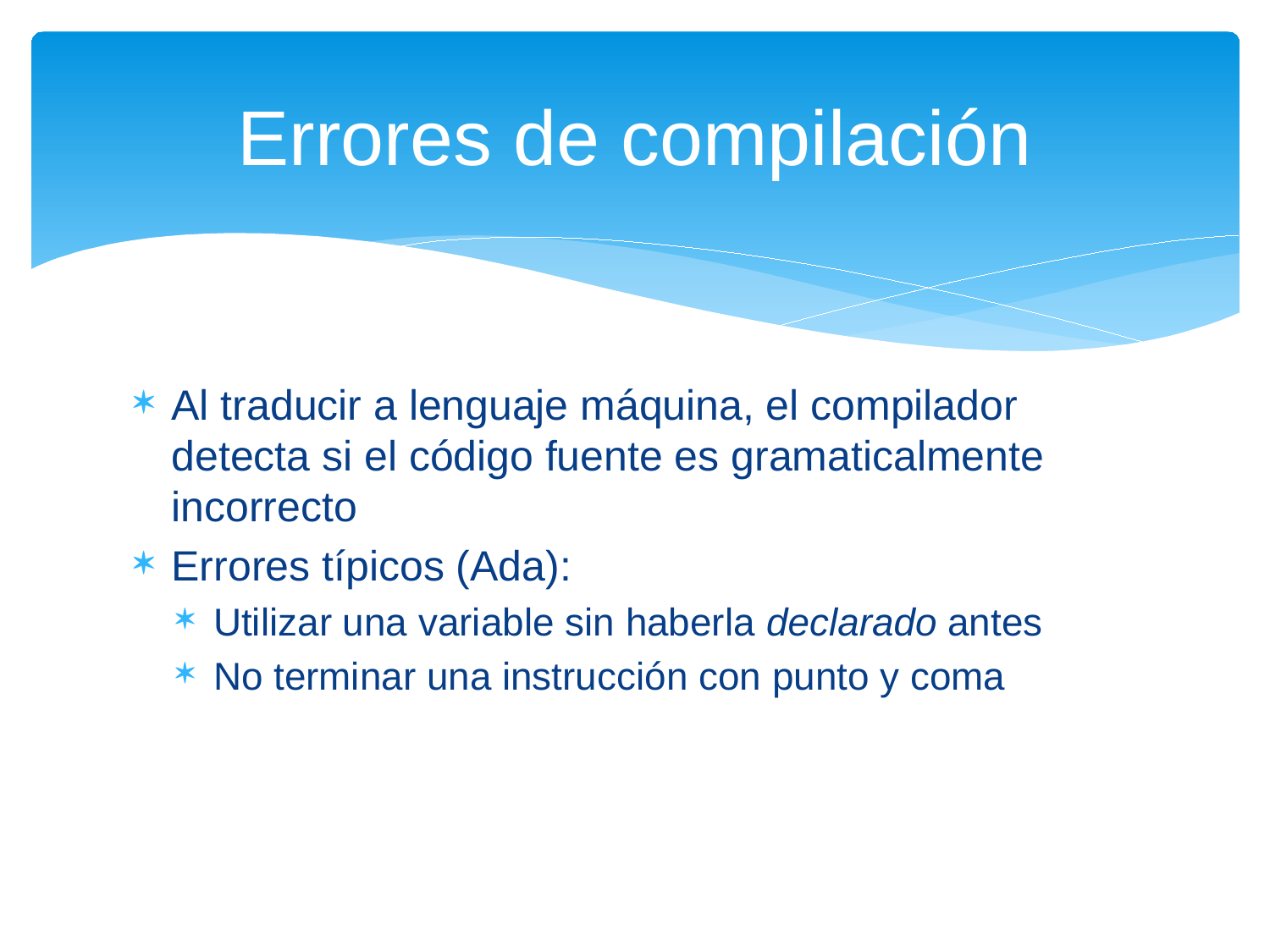

Errores de compilación
Al traducir a lenguaje máquina, el compilador detecta si el código fuente es gramaticalmente incorrecto
Errores típicos (Ada):
Utilizar una variable sin haberla declarado antes
No terminar una instrucción con punto y coma